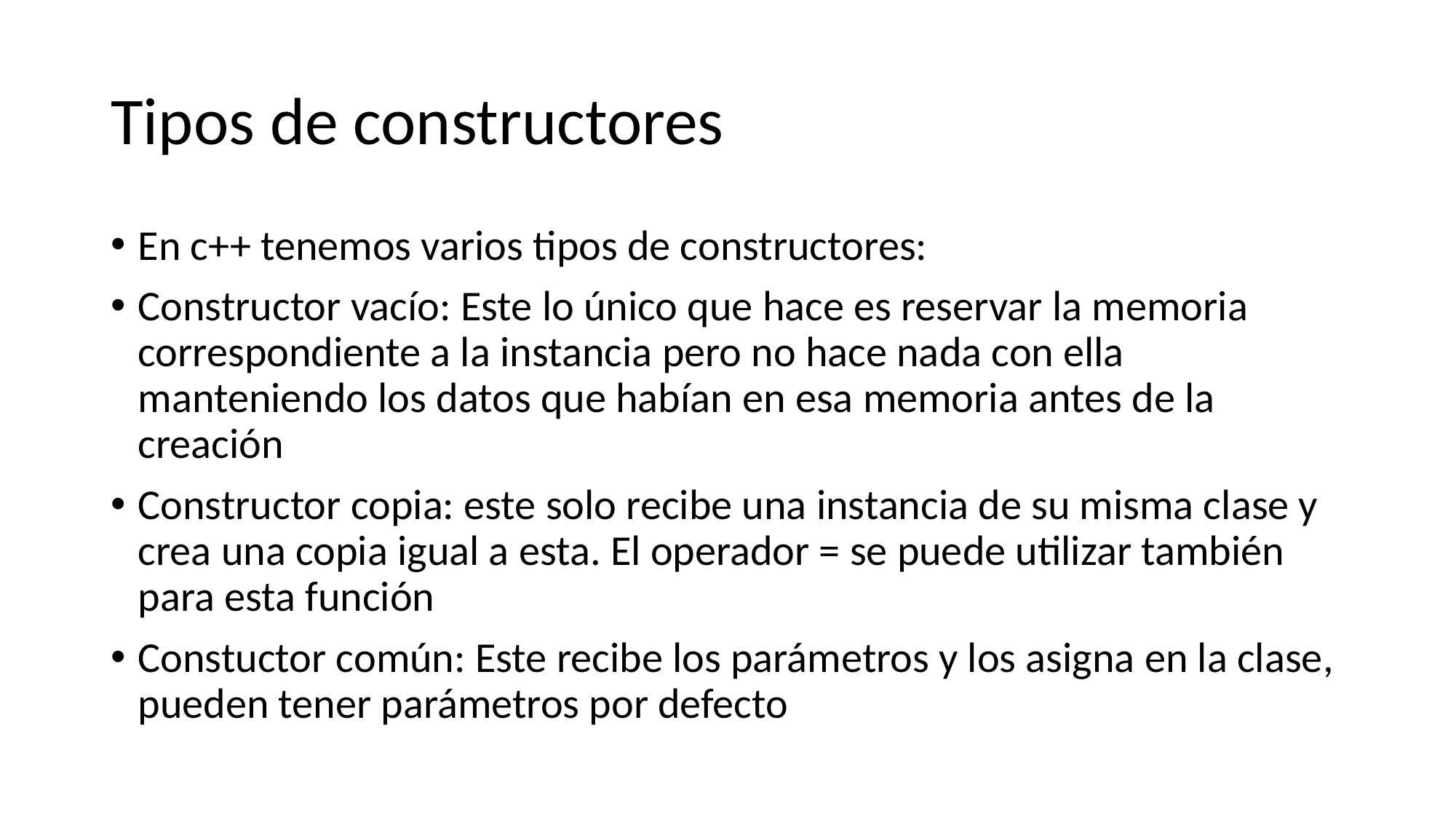

Tipos de constructores
En c++ tenemos varios tipos de constructores:
Constructor vacío: Este lo único que hace es reservar la memoria correspondiente a la instancia pero no hace nada con ella manteniendo los datos que habían en esa memoria antes de la creación
Constructor copia: este solo recibe una instancia de su misma clase y crea una copia igual a esta. El operador = se puede utilizar también para esta función
Constuctor común: Este recibe los parámetros y los asigna en la clase, pueden tener parámetros por defecto